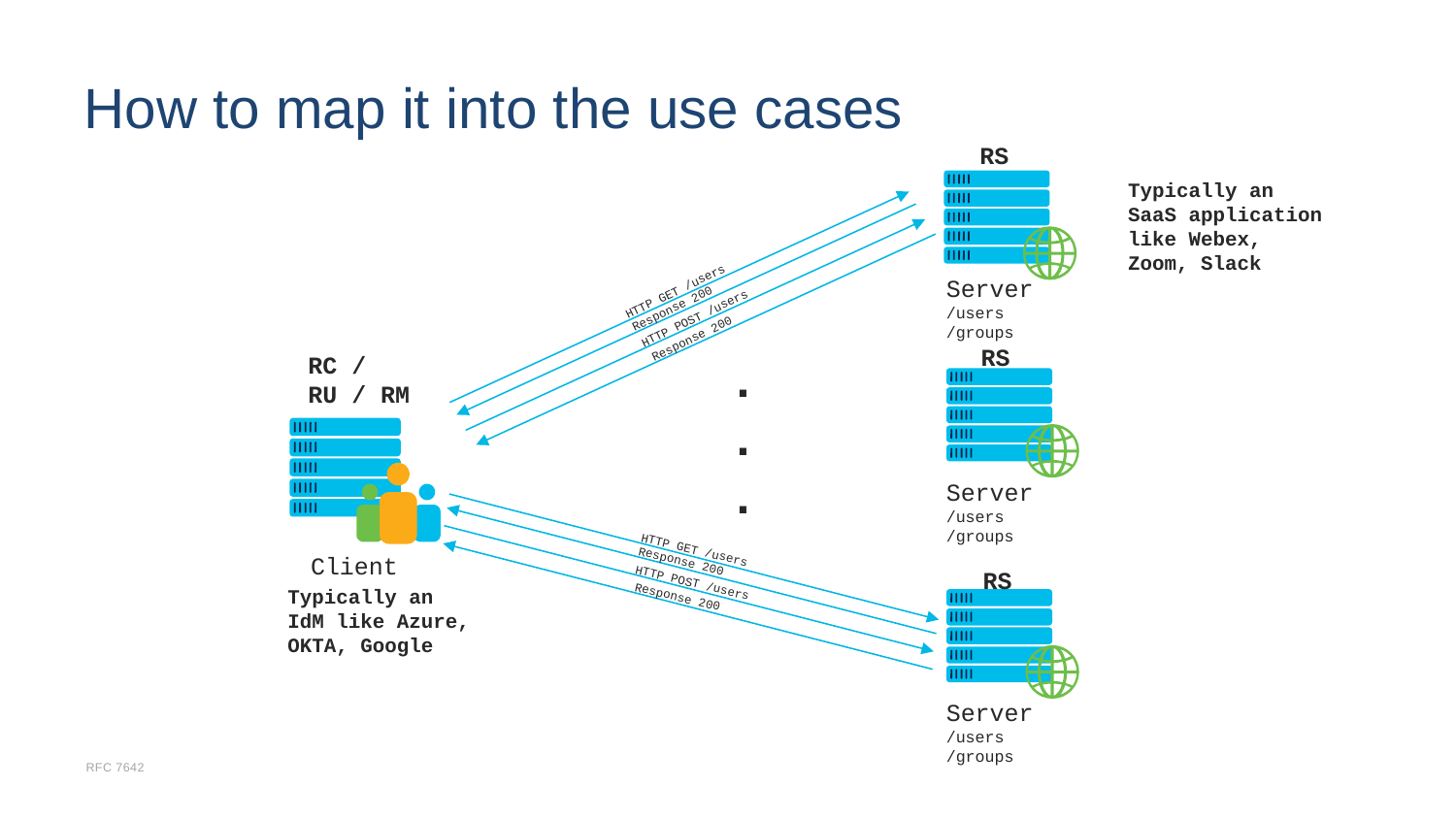

# How to map it into the use cases
RS

Typically an SaaS application like Webex, Zoom, Slack
Server
/users
/groups
HTTP GET /users
Response 200
HTTP POST /users
Response 200
RS
.
.
.
RC / RU / RM

HTTP GET /users
Response 200
HTTP POST /users
Response 200
Server
/users
/groups
Client
RS
Typically an IdM like Azure, OKTA, Google

Server
/users
/groups